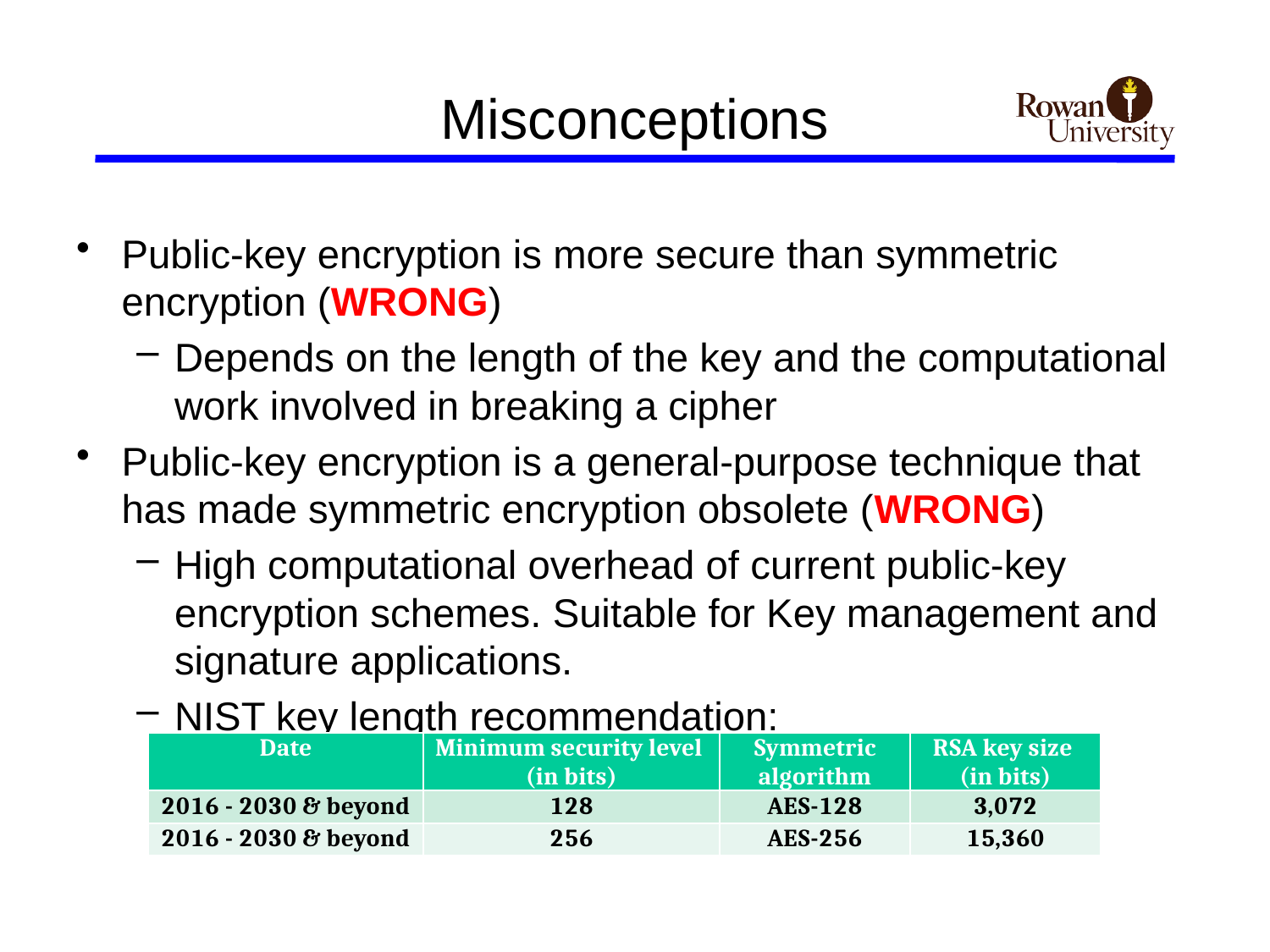

# Misconceptions
Public-key encryption is more secure than symmetric encryption (WRONG)
Depends on the length of the key and the computational work involved in breaking a cipher
Public-key encryption is a general-purpose technique that has made symmetric encryption obsolete (WRONG)
High computational overhead of current public-key encryption schemes. Suitable for Key management and signature applications.
NIST key length recommendation:
| Date | Minimum security level (in bits) | Symmetric algorithm | RSA key size (in bits) |
| --- | --- | --- | --- |
| 2016 - 2030 & beyond | 128 | AES-128 | 3,072 |
| 2016 - 2030 & beyond | 256 | AES-256 | 15,360 |